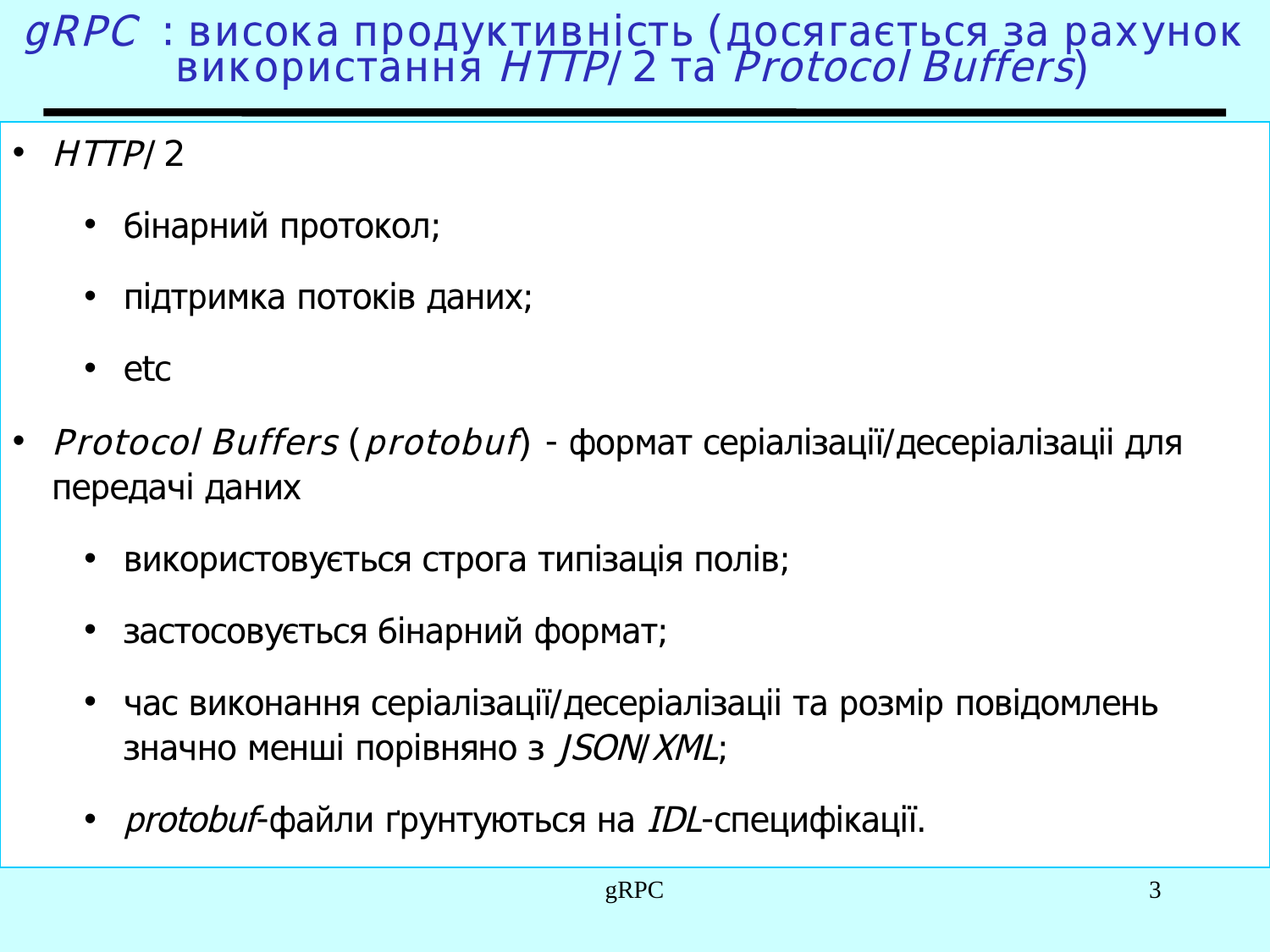

gRPC  : висока продуктивність (досягається за рахунок використання HTTP/2 та Protocol Buffers)

HTTP/2
бінарний протокол;
підтримка потоків даних;
etc
Protocol Buffers (protobuf) - формат серіалізації/десеріалізаціі для передачі даних
використовується строга типізація полів;
застосовується бінарний формат;
час виконання серіалізації/десеріалізаціі та розмір повідомлень значно менші порівняно з JSON/XML;
protobuf-файли ґрунтуються на IDL-специфікації.
gRPC

3